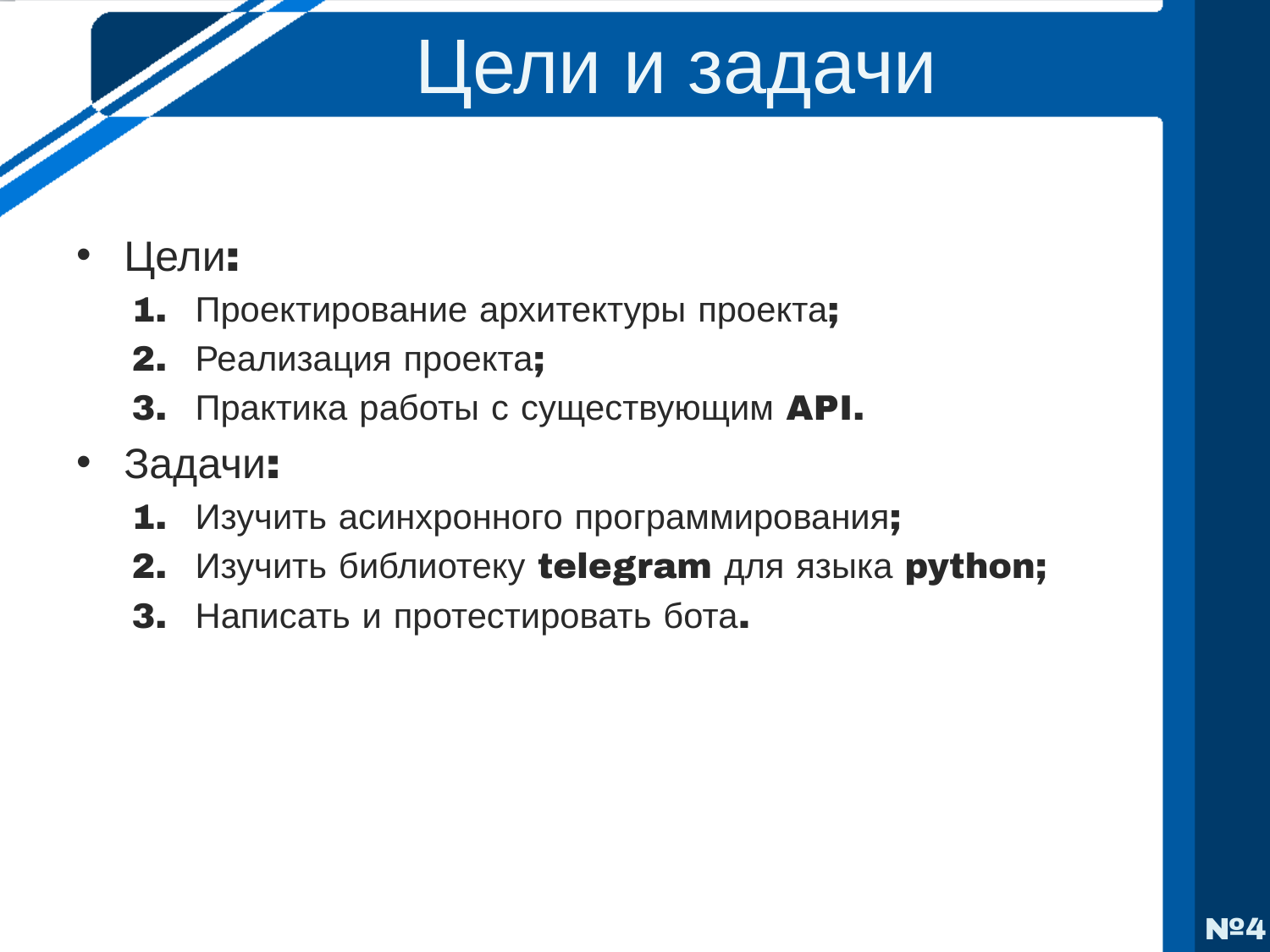

# Цели и задачи
Цели:
Проектирование архитектуры проекта;
Реализация проекта;
Практика работы с существующим API.
Задачи:
Изучить асинхронного программирования;
Изучить библиотеку telegram для языка python;
Написать и протестировать бота.
№4